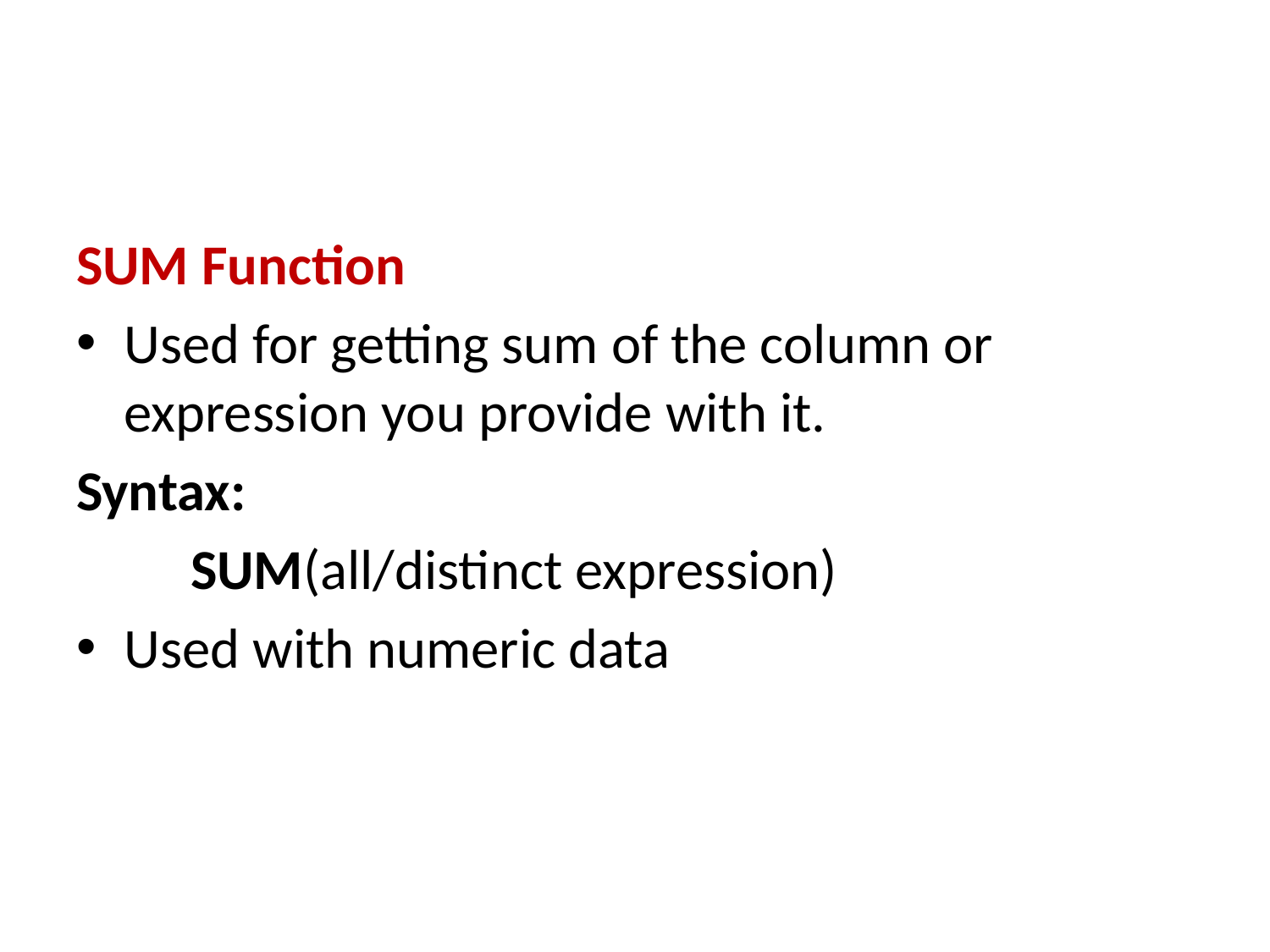

#
SUM Function
Used for getting sum of the column or expression you provide with it.
Syntax:
         SUM(all/distinct expression)
Used with numeric data